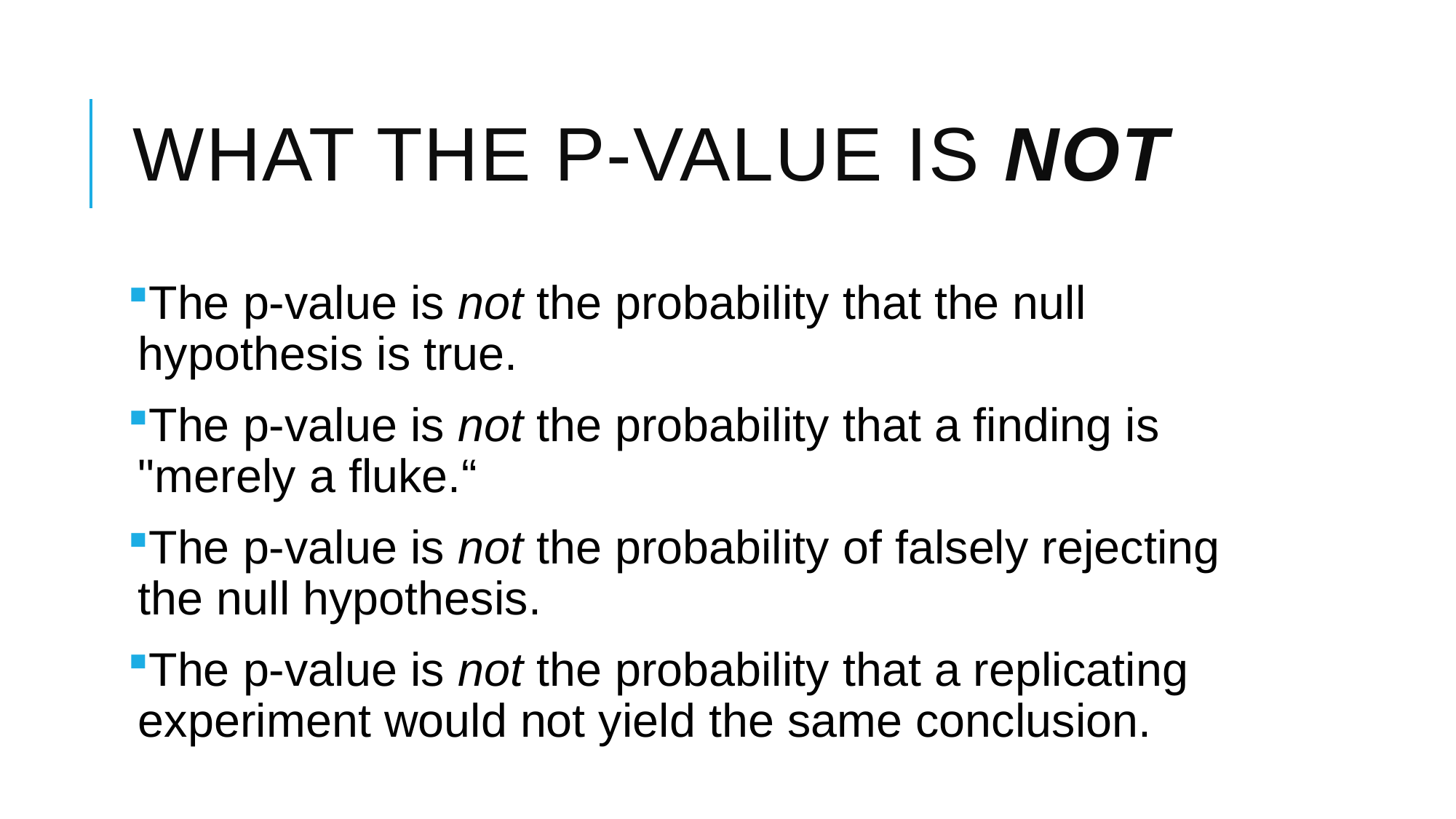

# What the p-value is not
The p-value is not the probability that the null hypothesis is true.
The p-value is not the probability that a finding is "merely a fluke.“
The p-value is not the probability of falsely rejecting the null hypothesis.
The p-value is not the probability that a replicating experiment would not yield the same conclusion.